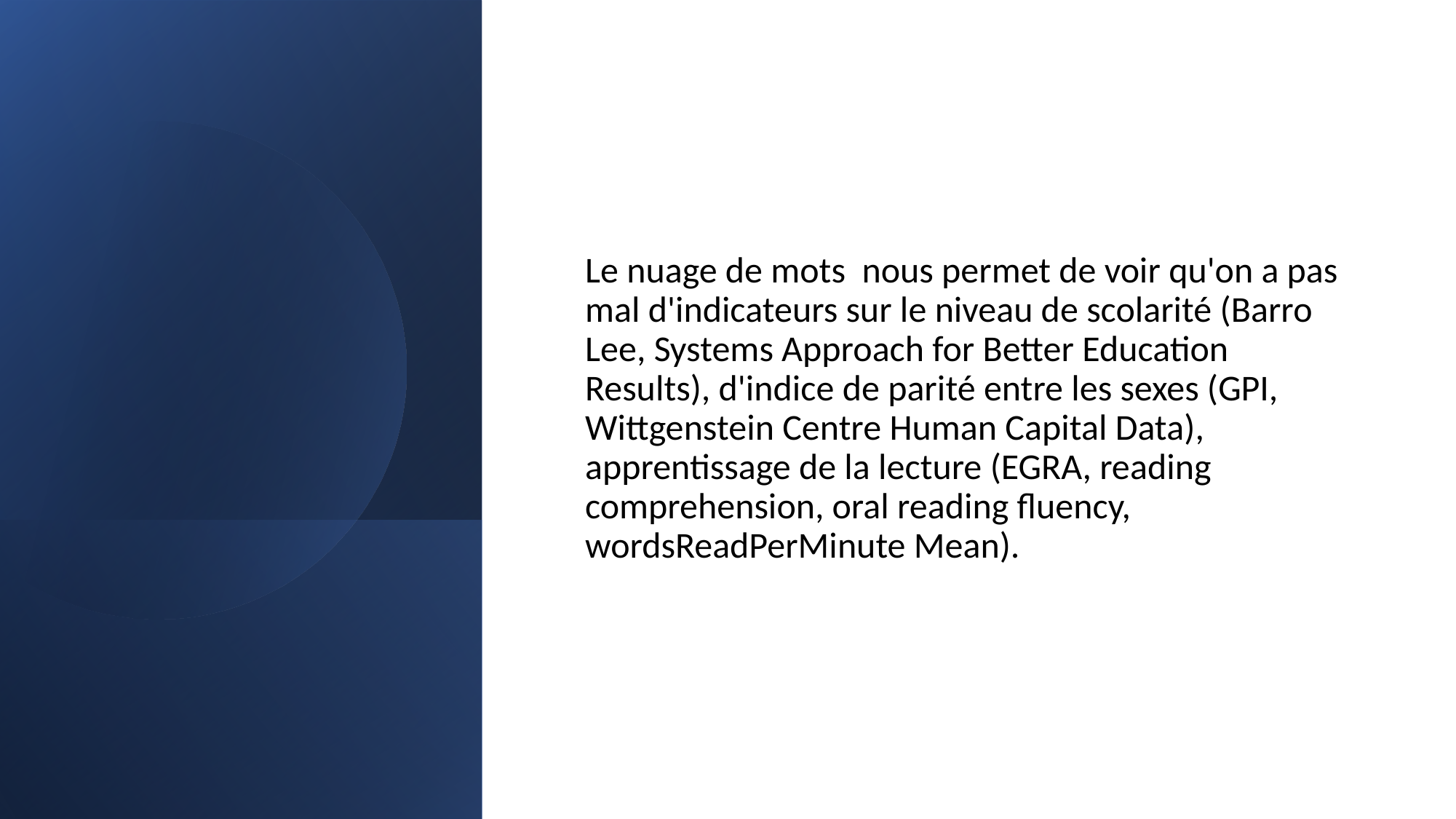

Le nuage de mots  nous permet de voir qu'on a pas mal d'indicateurs sur le niveau de scolarité (Barro Lee, Systems Approach for Better Education Results), d'indice de parité entre les sexes (GPI, Wittgenstein Centre Human Capital Data), apprentissage de la lecture (EGRA, reading comprehension, oral reading fluency, wordsReadPerMinute Mean).